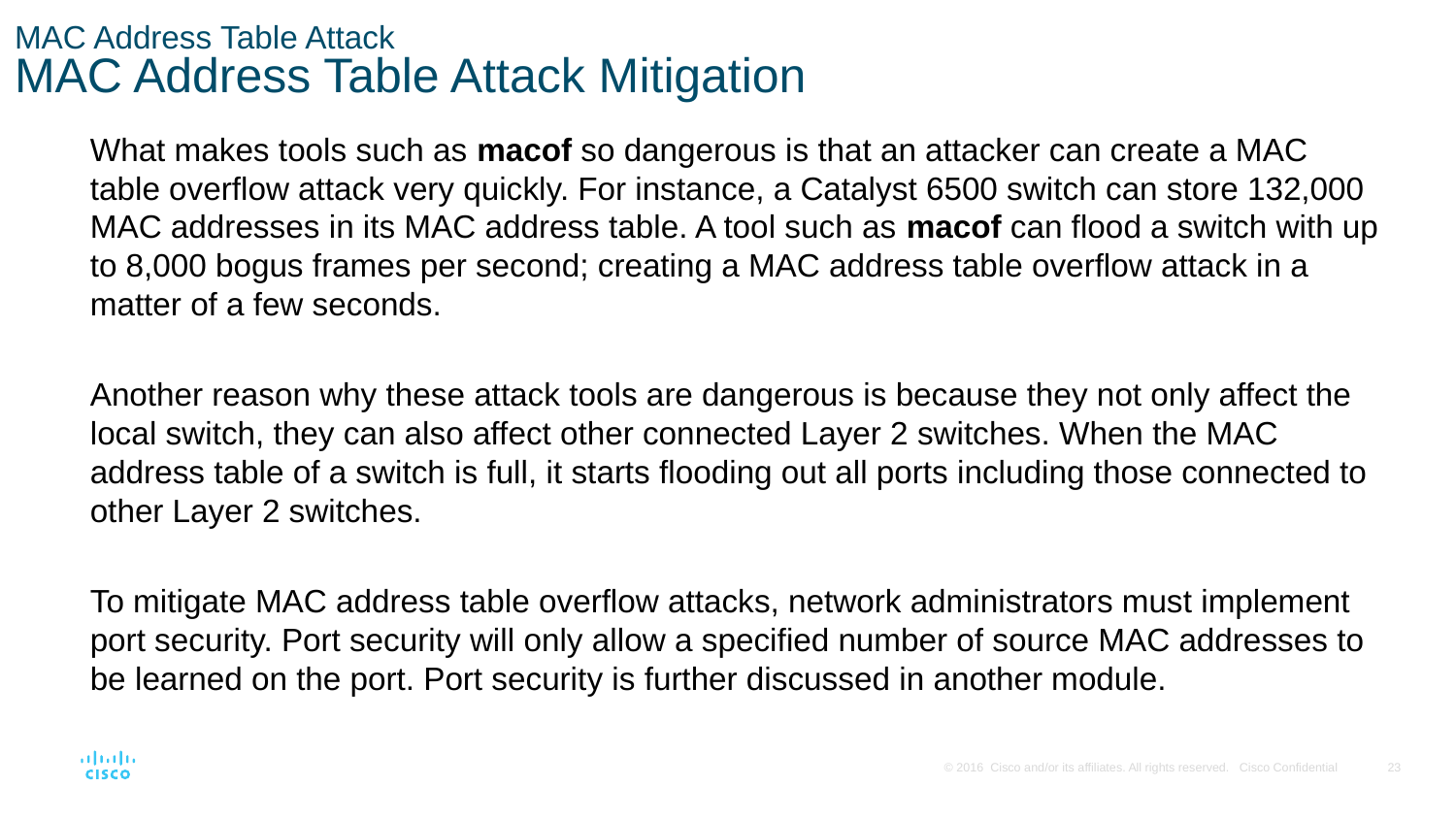

# MAC Address Table Attack MAC Address Table Attack Mitigation
What makes tools such as macof so dangerous is that an attacker can create a MAC table overflow attack very quickly. For instance, a Catalyst 6500 switch can store 132,000 MAC addresses in its MAC address table. A tool such as macof can flood a switch with up to 8,000 bogus frames per second; creating a MAC address table overflow attack in a matter of a few seconds.

Another reason why these attack tools are dangerous is because they not only affect the local switch, they can also affect other connected Layer 2 switches. When the MAC address table of a switch is full, it starts flooding out all ports including those connected to other Layer 2 switches.

To mitigate MAC address table overflow attacks, network administrators must implement port security. Port security will only allow a specified number of source MAC addresses to be learned on the port. Port security is further discussed in another module.